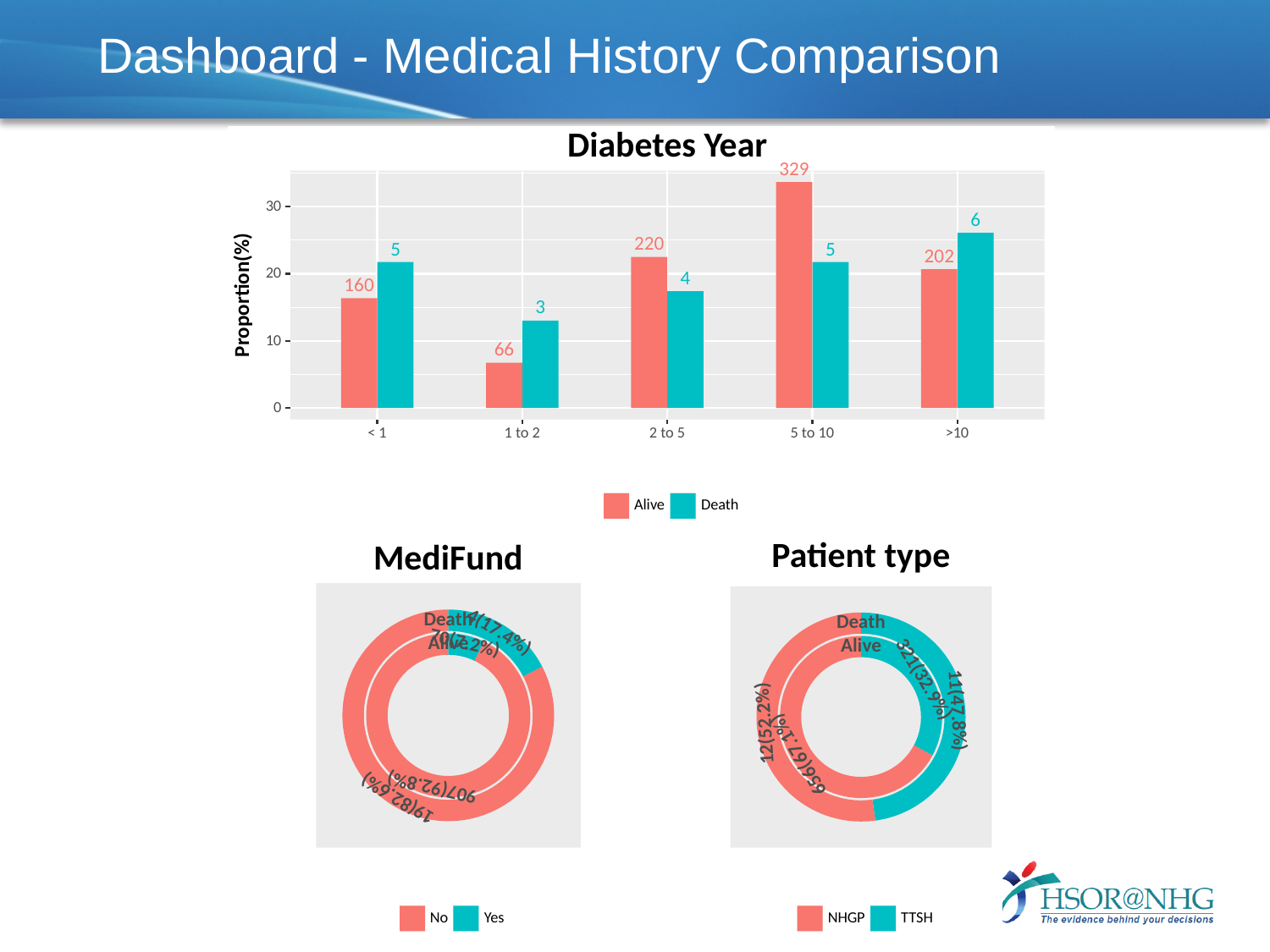

# Dashboard - Medical History Comparison

Diabetes Year
329

30

6

220

5
5
202

20

4

160
Proportion(%)

3

10

66

0

1 to 2
2 to 5
5 to 10
>10
< 1

Alive
Death

Patient type
MediFund

Death
Death
4(17.4%)

70(7.2%)

Alive
Alive
321(32.9%)

11(47.8%)
12(52.2%)

656(67.1%)
907(92.8%)
19(82.6%)

NHGP
TTSH
Yes
No